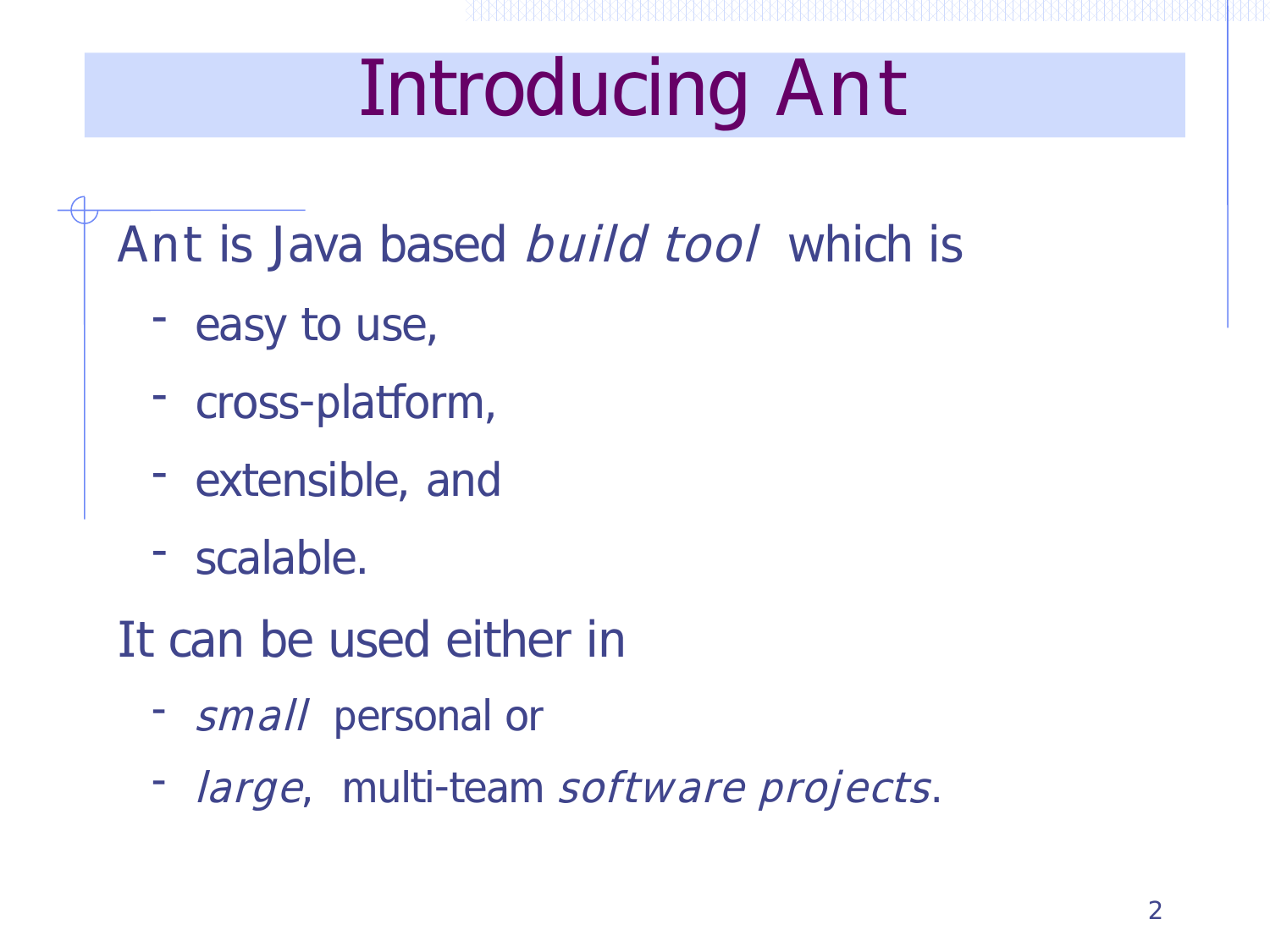

# Introducing Ant
Ant is Java based build tool  which is
 easy to use,
 cross-platform,
 extensible, and
 scalable.
It can be used either in
 small  personal or
 large,  multi-team software projects.

2